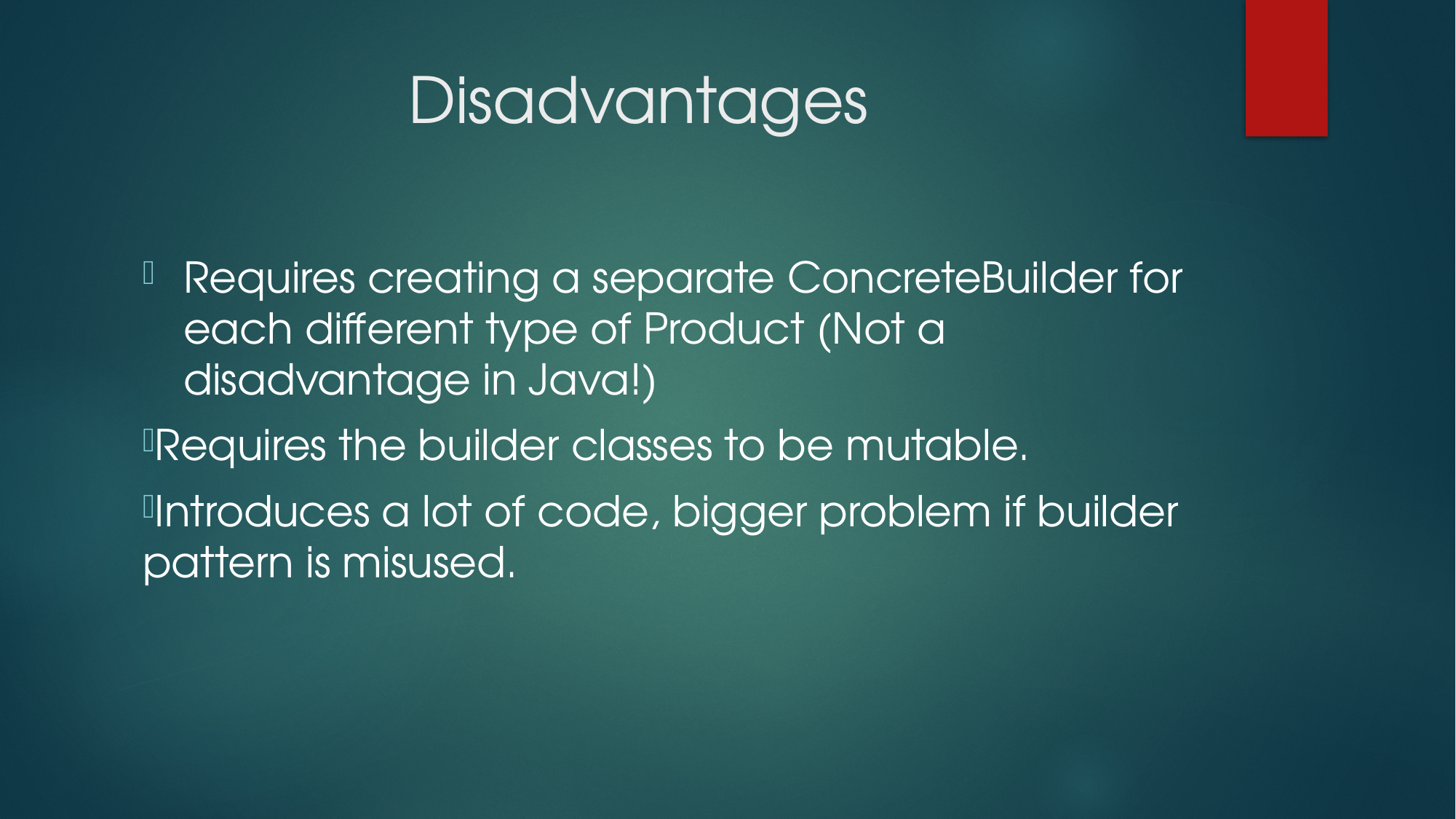

# Disadvantages
Requires creating a separate ConcreteBuilder for each different type of Product (Not a disadvantage in Java!)
Requires the builder classes to be mutable.
Introduces a lot of code, bigger problem if builder pattern is misused.